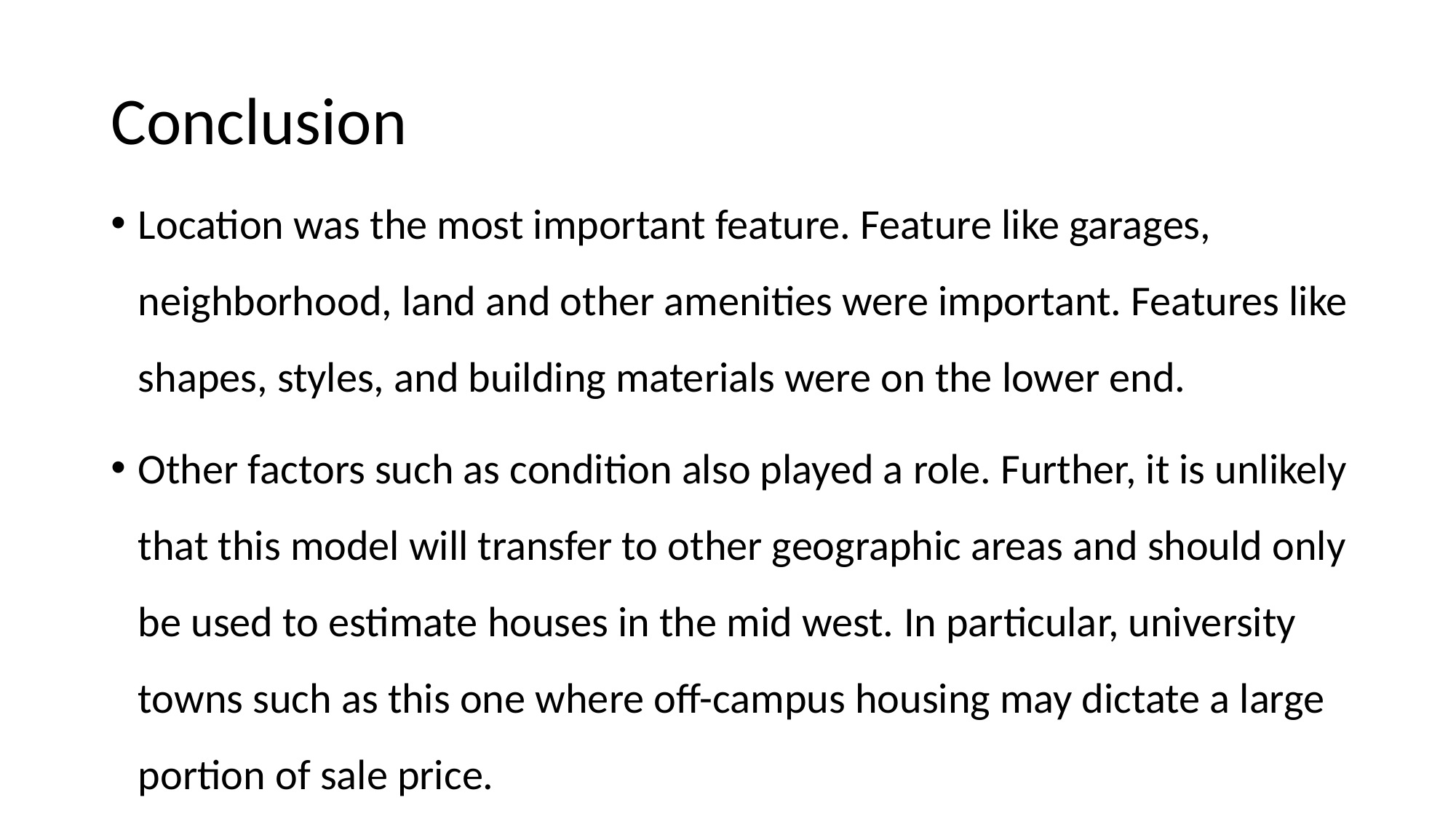

# Conclusion
Location was the most important feature. Feature like garages, neighborhood, land and other amenities were important. Features like shapes, styles, and building materials were on the lower end.
Other factors such as condition also played a role. Further, it is unlikely that this model will transfer to other geographic areas and should only be used to estimate houses in the mid west. In particular, university towns such as this one where off-campus housing may dictate a large portion of sale price.